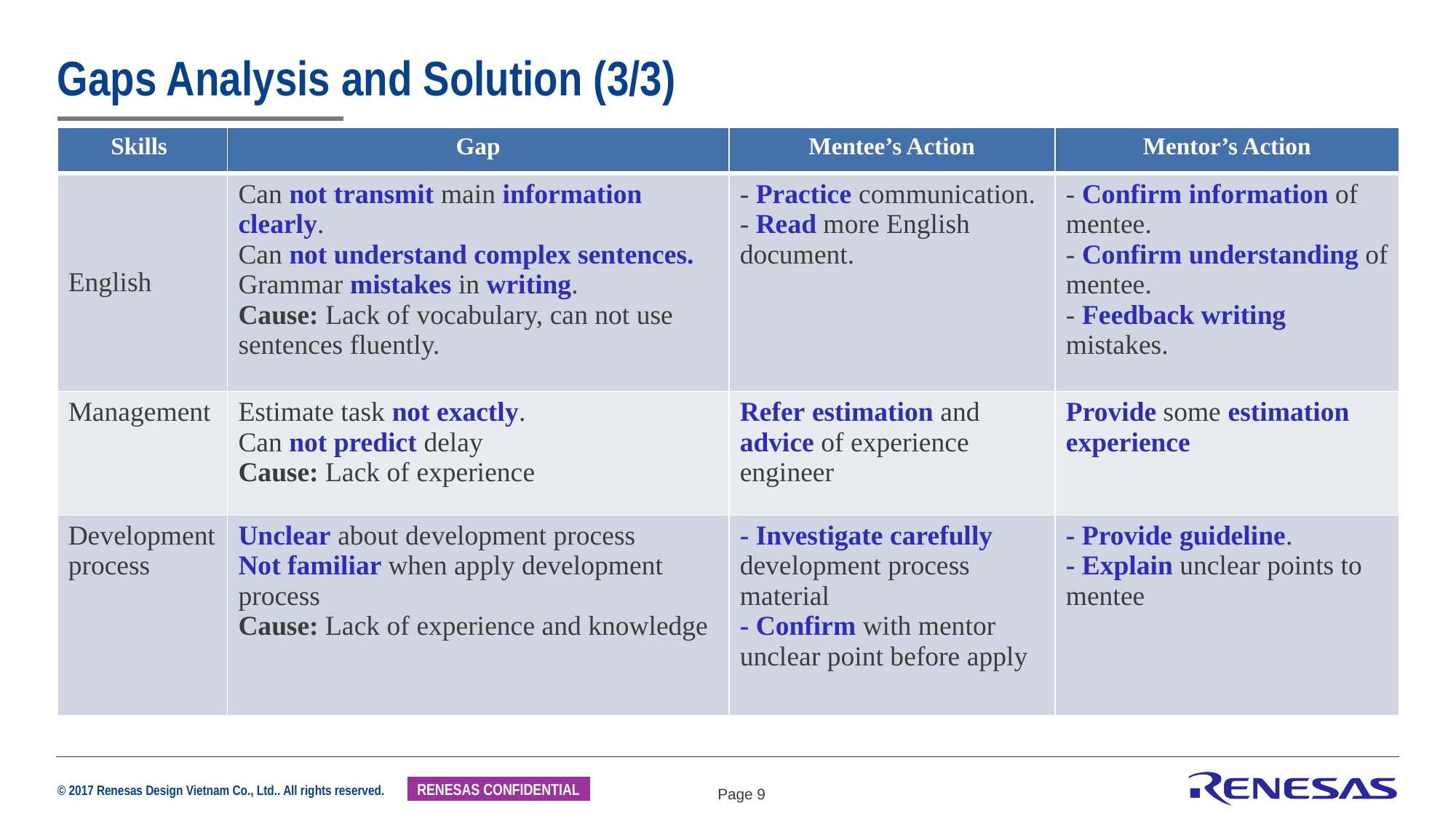

# Gaps Analysis and Solution (3/3)
| Skills | Gap | Mentee’s Action | Mentor’s Action |
| --- | --- | --- | --- |
| English | Can not transmit main information clearly. Can not understand complex sentences. Grammar mistakes in writing. Cause: Lack of vocabulary, can not use sentences fluently. | - Practice communication. - Read more English document. | - Confirm information of mentee. - Confirm understanding of mentee. - Feedback writing mistakes. |
| Management | Estimate task not exactly. Can not predict delay Cause: Lack of experience | Refer estimation and advice of experience engineer | Provide some estimation experience |
| Development process | Unclear about development process Not familiar when apply development process Cause: Lack of experience and knowledge | - Investigate carefully development process material - Confirm with mentor unclear point before apply | - Provide guideline. - Explain unclear points to mentee |
Page 9